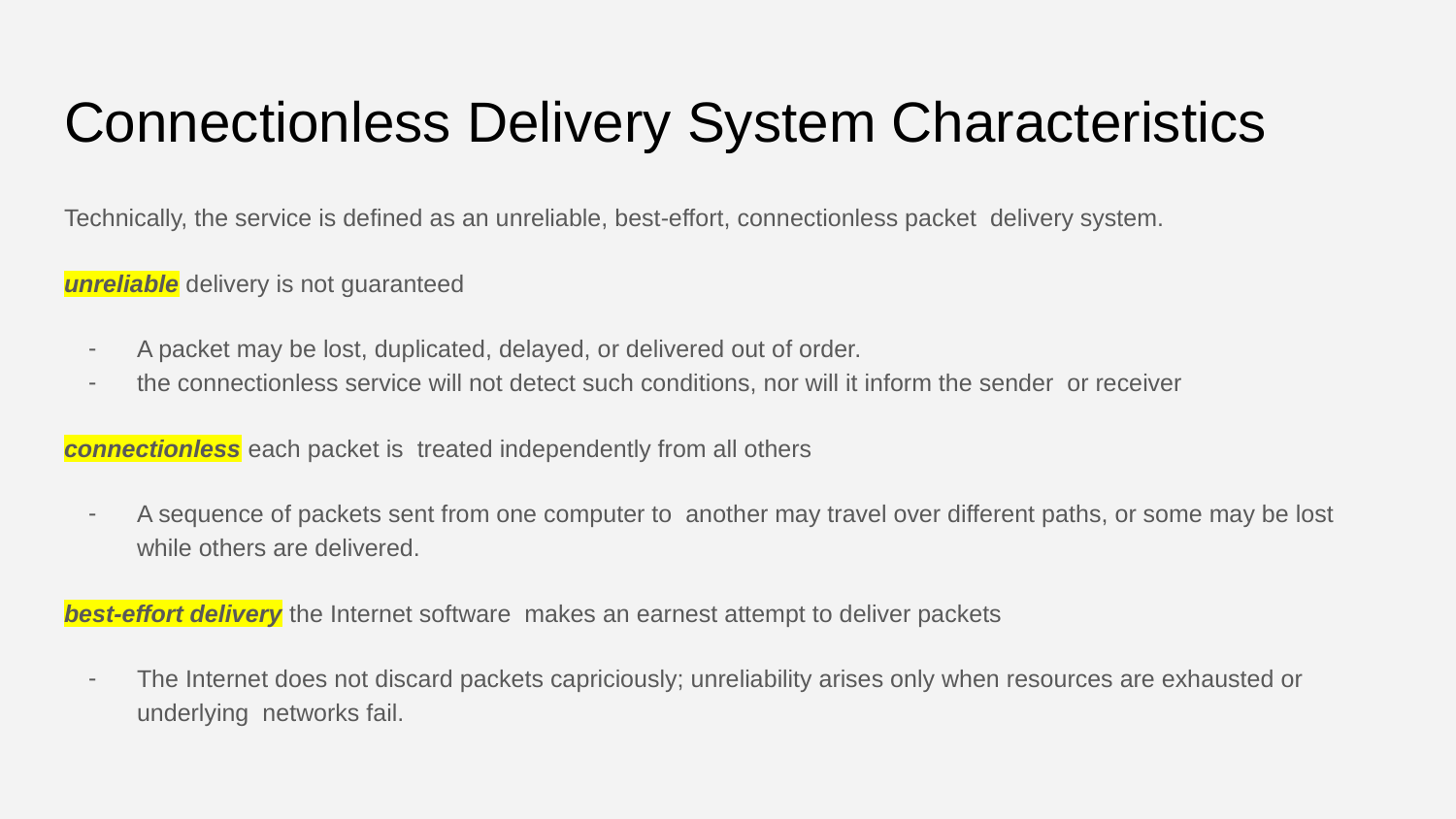

# Connectionless Delivery System Characteristics
Technically, the service is defined as an unreliable, best-effort, connectionless packet  delivery system.
unreliable delivery is not guaranteed
A packet may be lost, duplicated, delayed, or delivered out of order.
the connectionless service will not detect such conditions, nor will it inform the sender  or receiver
connectionless each packet is  treated independently from all others
A sequence of packets sent from one computer to  another may travel over different paths, or some may be lost while others are delivered.
best-effort delivery the Internet software  makes an earnest attempt to deliver packets
The Internet does not discard packets capriciously; unreliability arises only when resources are exhausted or underlying  networks fail.